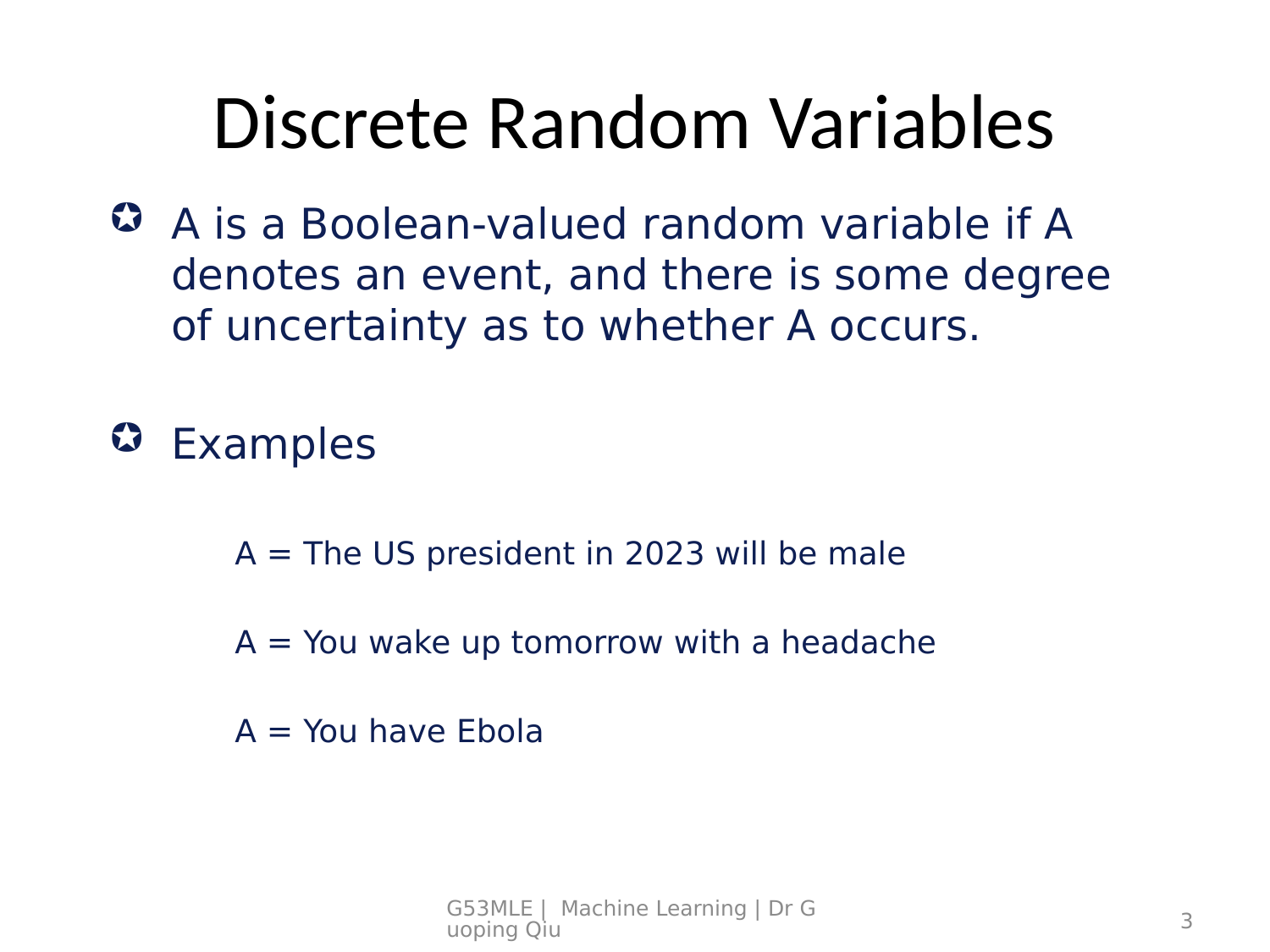

# Discrete Random Variables

A is a Boolean-valued random variable if A denotes an event, and there is some degree of uncertainty as to whether A occurs.

Examples

A = The US president in 2023 will be male

A = You wake up tomorrow with a headache

A = You have Ebola

G53MLE |  Machine Learning | Dr Guoping Qiu

3